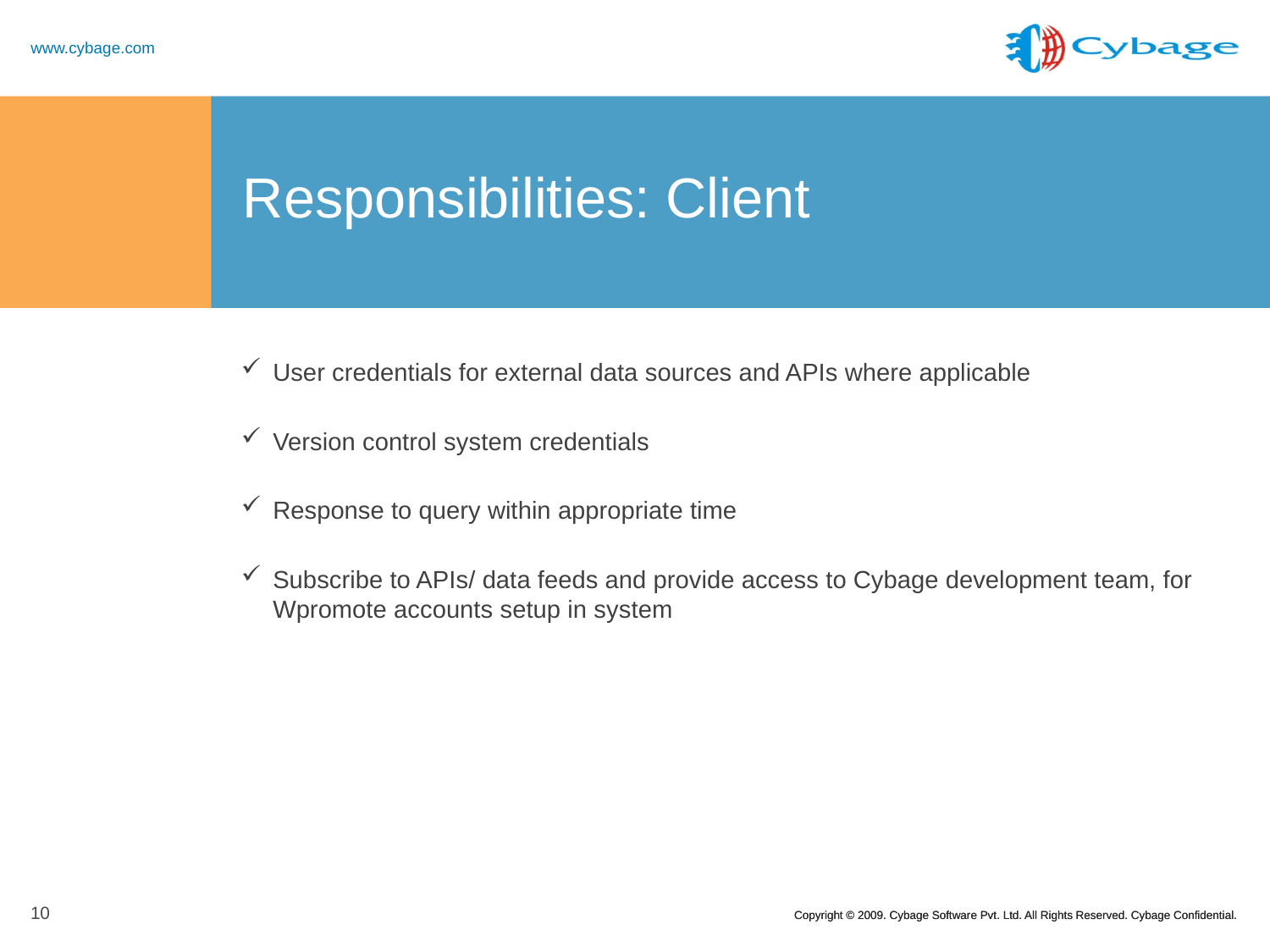

# Responsibilities: Client
User credentials for external data sources and APIs where applicable

Version control system credentials

Response to query within appropriate time

Subscribe to APIs/ data feeds and provide access to Cybage development team, for Wpromote accounts setup in system

10